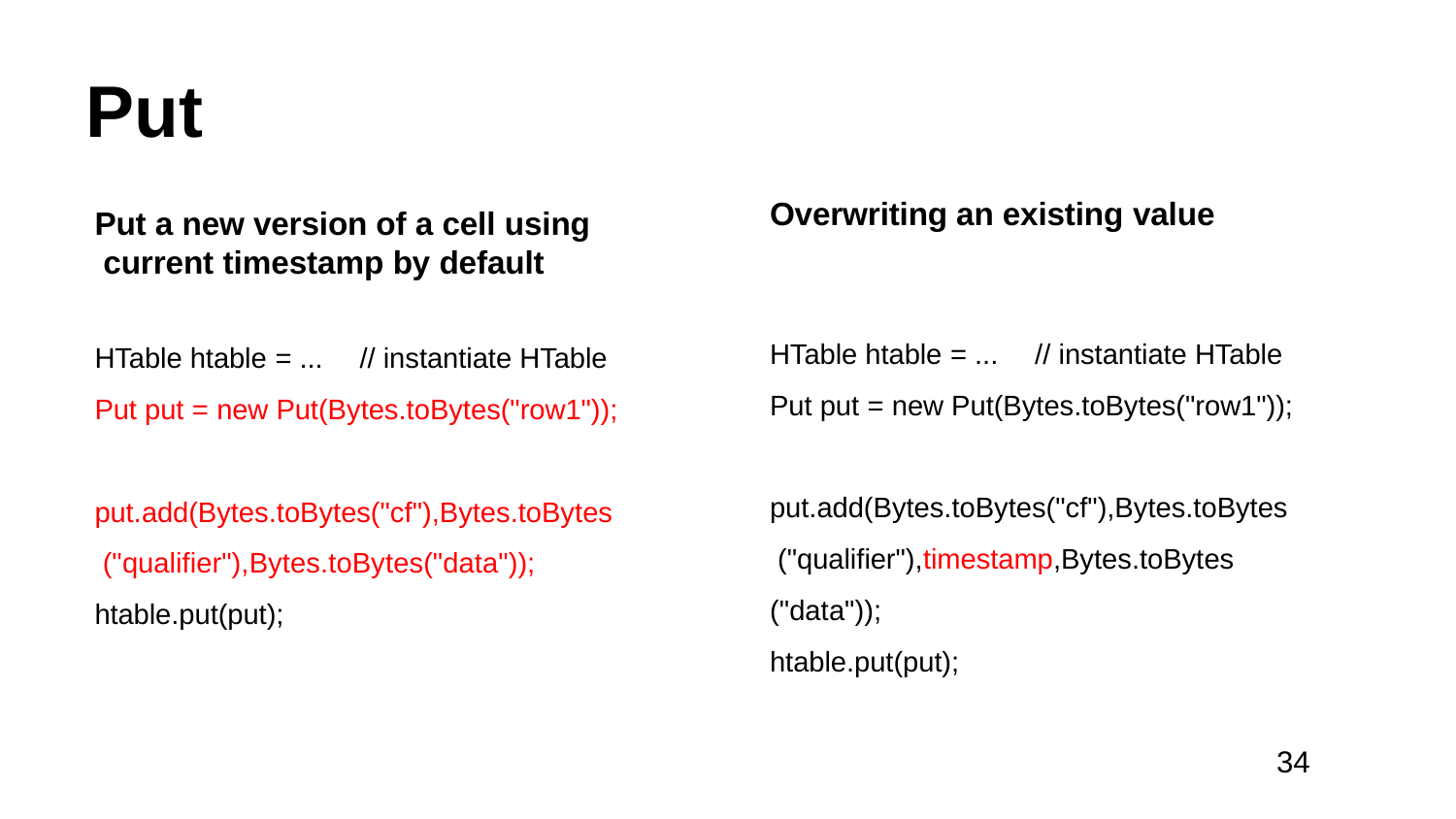

# Put
Overwriting an existing value
Put a new version of a cell using  current timestamp by default

HTable htable = ...	// instantiate HTable  Put put = new Put(Bytes.toBytes("row1"));  put.add(Bytes.toBytes("cf"),Bytes.toBytes  ("qualifier"),Bytes.toBytes("data"));  htable.put(put);
HTable htable = ...	// instantiate HTable  Put put = new Put(Bytes.toBytes("row1"));  put.add(Bytes.toBytes("cf"),Bytes.toBytes  ("qualifier"),timestamp,Bytes.toBytes  ("data"));
htable.put(put);
34